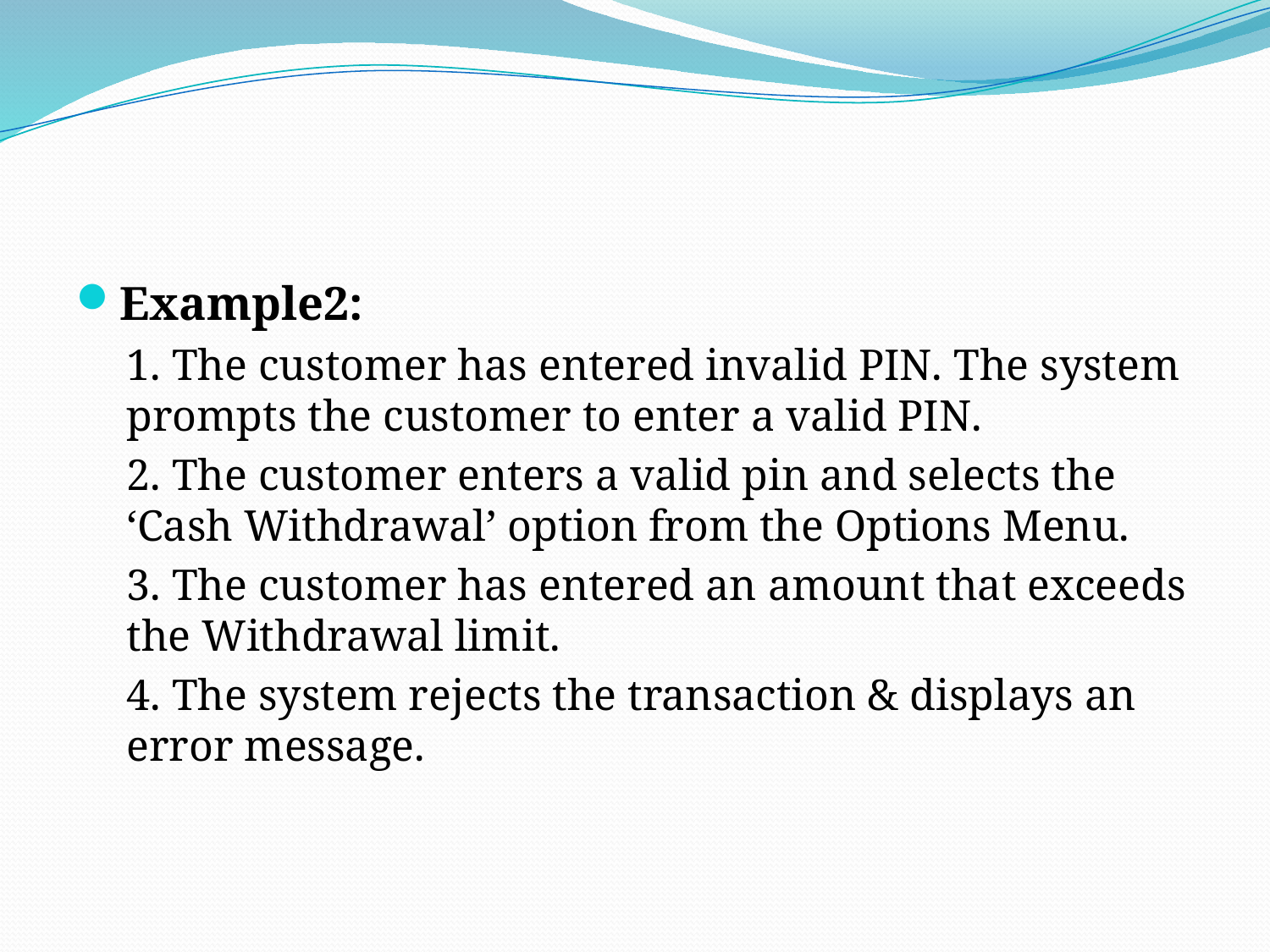

#
Example2:
1. The customer has entered invalid PIN. The system prompts the customer to enter a valid PIN.
2. The customer enters a valid pin and selects the ‘Cash Withdrawal’ option from the Options Menu.
3. The customer has entered an amount that exceeds the Withdrawal limit.
4. The system rejects the transaction & displays an error message.